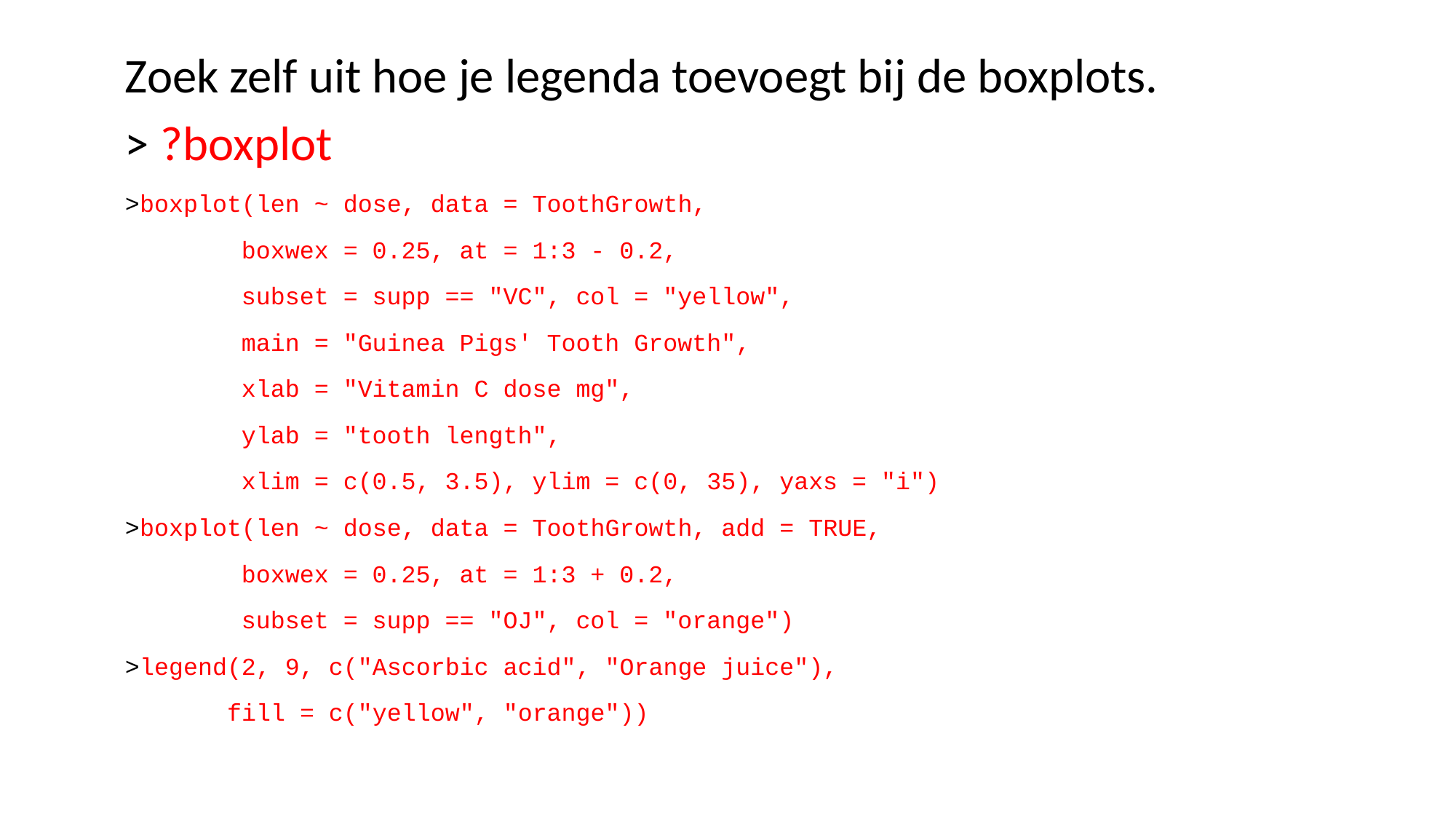

Zoek zelf uit hoe je legenda toevoegt bij de boxplots.
> ?boxplot
>boxplot(len ~ dose, data = ToothGrowth,
        boxwex = 0.25, at = 1:3 - 0.2,
        subset = supp == "VC", col = "yellow",
        main = "Guinea Pigs' Tooth Growth",
        xlab = "Vitamin C dose mg",
        ylab = "tooth length",
        xlim = c(0.5, 3.5), ylim = c(0, 35), yaxs = "i")
>boxplot(len ~ dose, data = ToothGrowth, add = TRUE,
        boxwex = 0.25, at = 1:3 + 0.2,
        subset = supp == "OJ", col = "orange")
>legend(2, 9, c("Ascorbic acid", "Orange juice"),
       fill = c("yellow", "orange"))